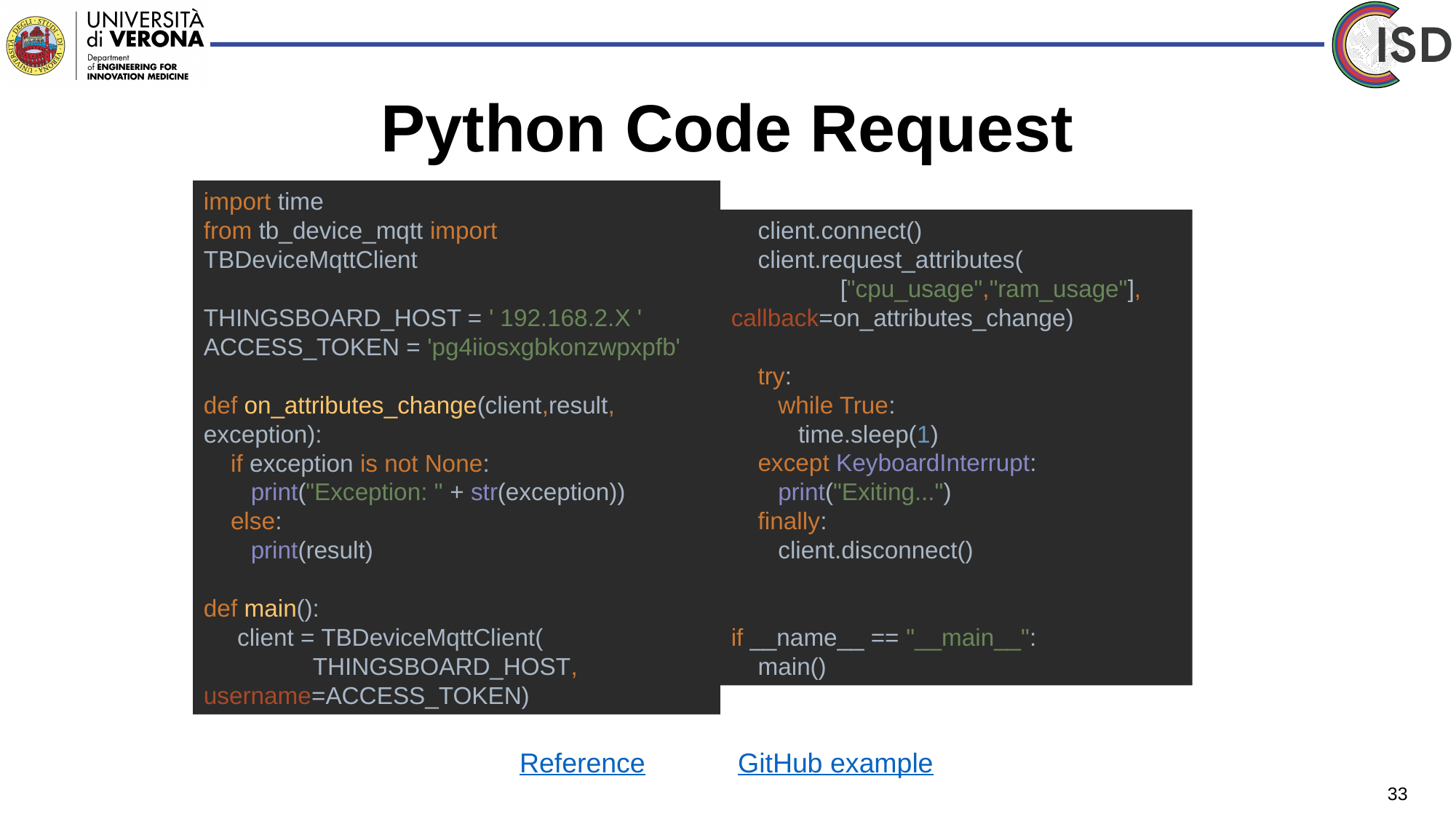

# Python Code Request
    client.connect()
    client.request_attributes(
	["cpu_usage","ram_usage"], 	callback=on_attributes_change)
    try:
       while True:
          time.sleep(1)
    except KeyboardInterrupt:
       print("Exiting...")
    finally:
       client.disconnect()
if __name__ == "__main__":
    main()
import time
from tb_device_mqtt import TBDeviceMqttClient
THINGSBOARD_HOST = ' 192.168.2.X '
ACCESS_TOKEN = 'pg4iiosxgbkonzwpxpfb'
def on_attributes_change(client,result, exception):
    if exception is not None:
       print("Exception: " + str(exception))
    else:
       print(result)
def main():
     client = TBDeviceMqttClient(
	THINGSBOARD_HOST, 	username=ACCESS_TOKEN)
Reference	GitHub example
33